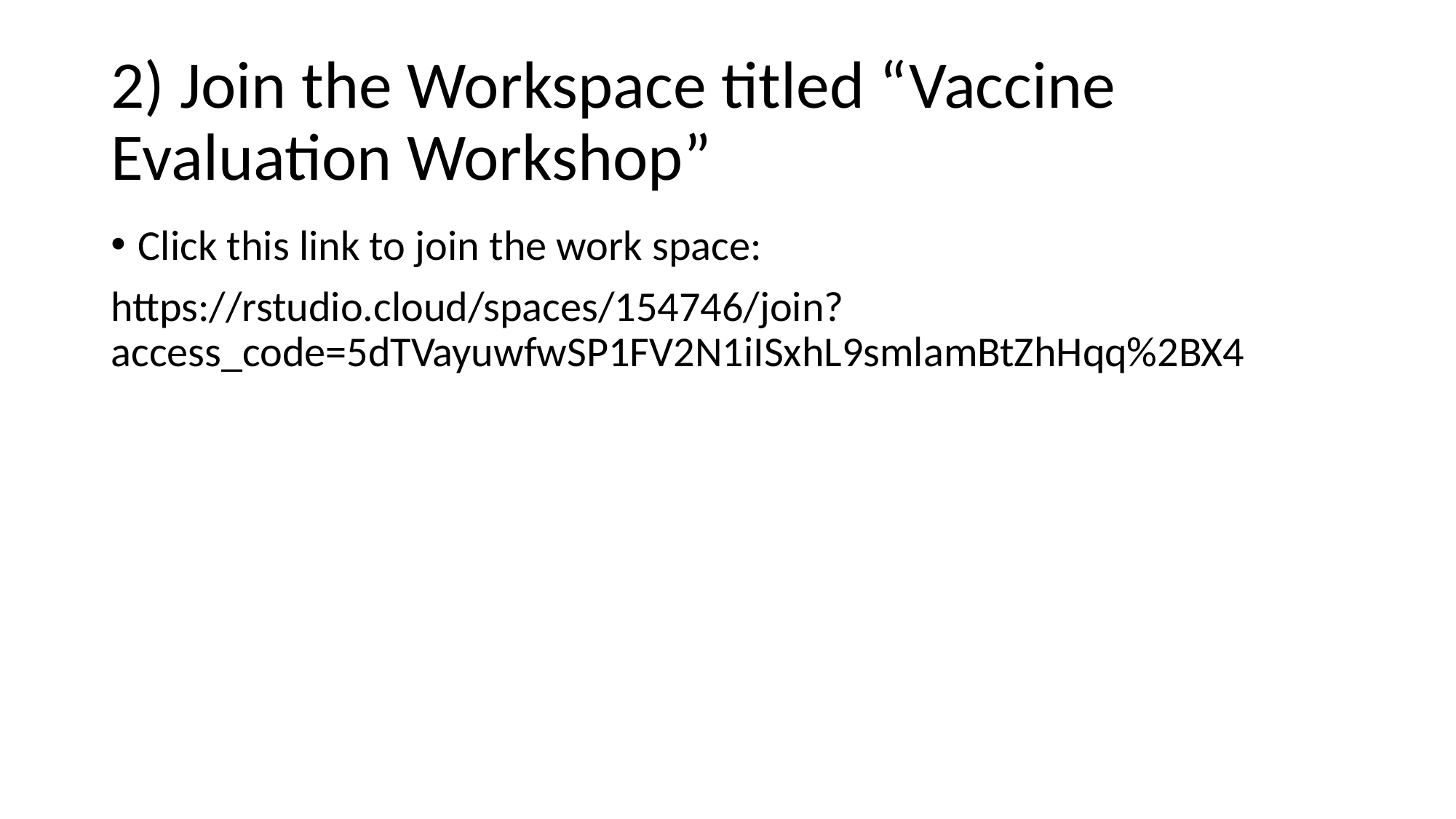

# 2) Join the Workspace titled “Vaccine Evaluation Workshop”
Click this link to join the work space:
https://rstudio.cloud/spaces/154746/join?access_code=5dTVayuwfwSP1FV2N1iISxhL9smlamBtZhHqq%2BX4